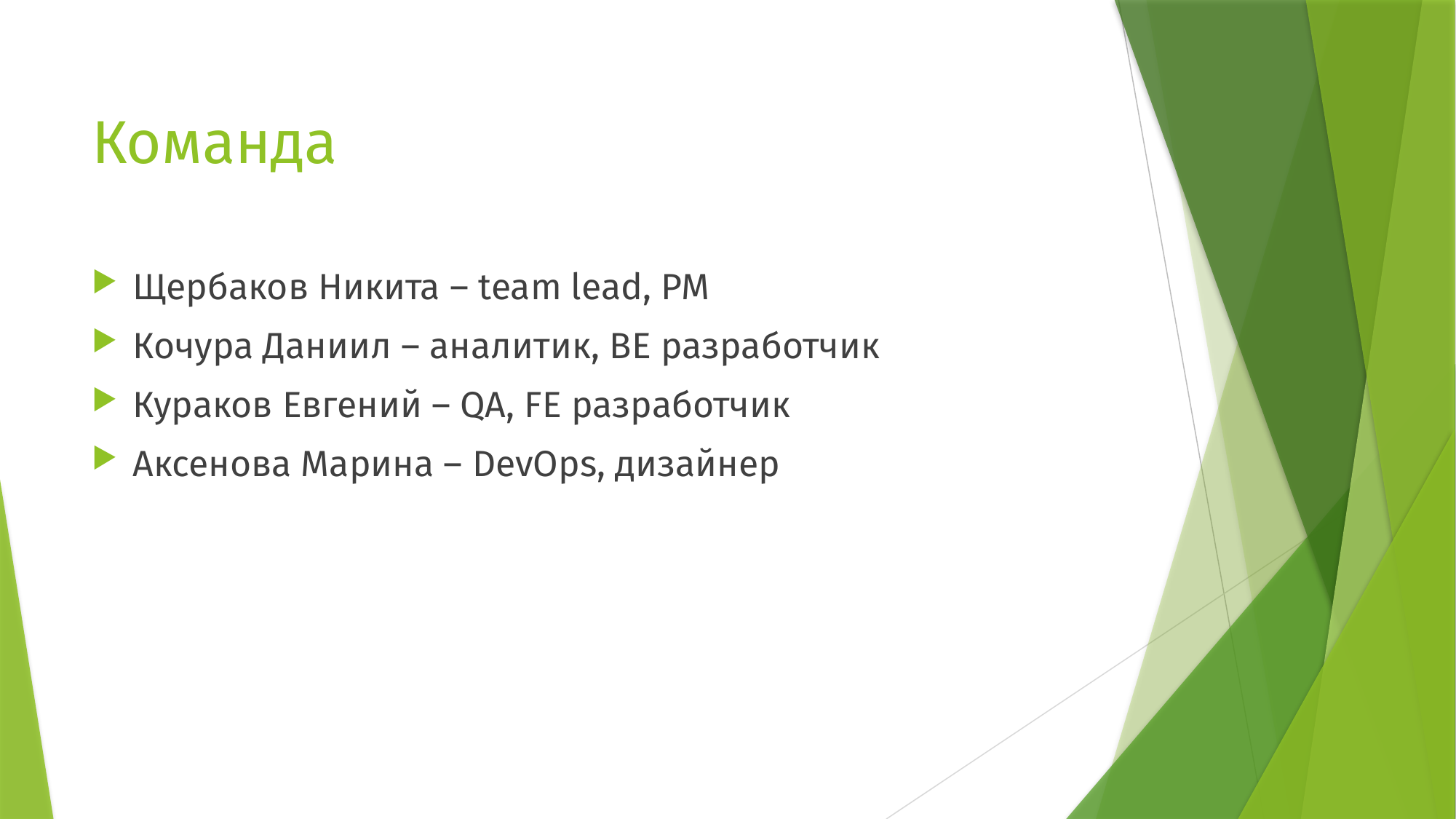

# Команда
Щербаков Никита – team lead, PM
Кочура Даниил – аналитик, BE разработчик
Кураков Евгений – QA, FE разработчик
Аксенова Марина – DevOps, дизайнер